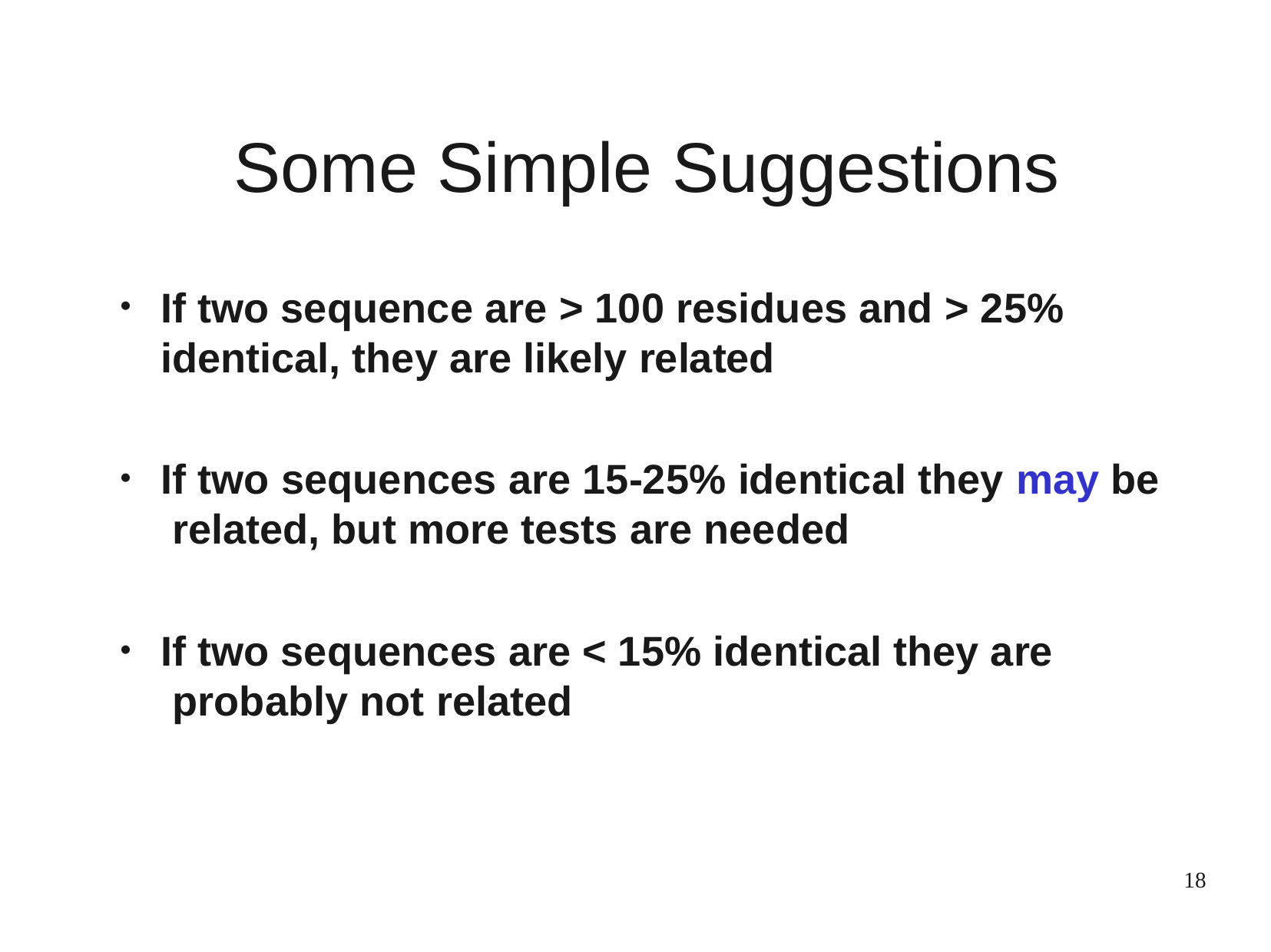

# Some Simple Suggestions
If two sequence are > 100 residues and > 25%  identical, they are likely related
●
If two sequences are 15-25% identical they may be  related, but more tests are needed
●
If two sequences are < 15% identical they are  probably not related
●
18